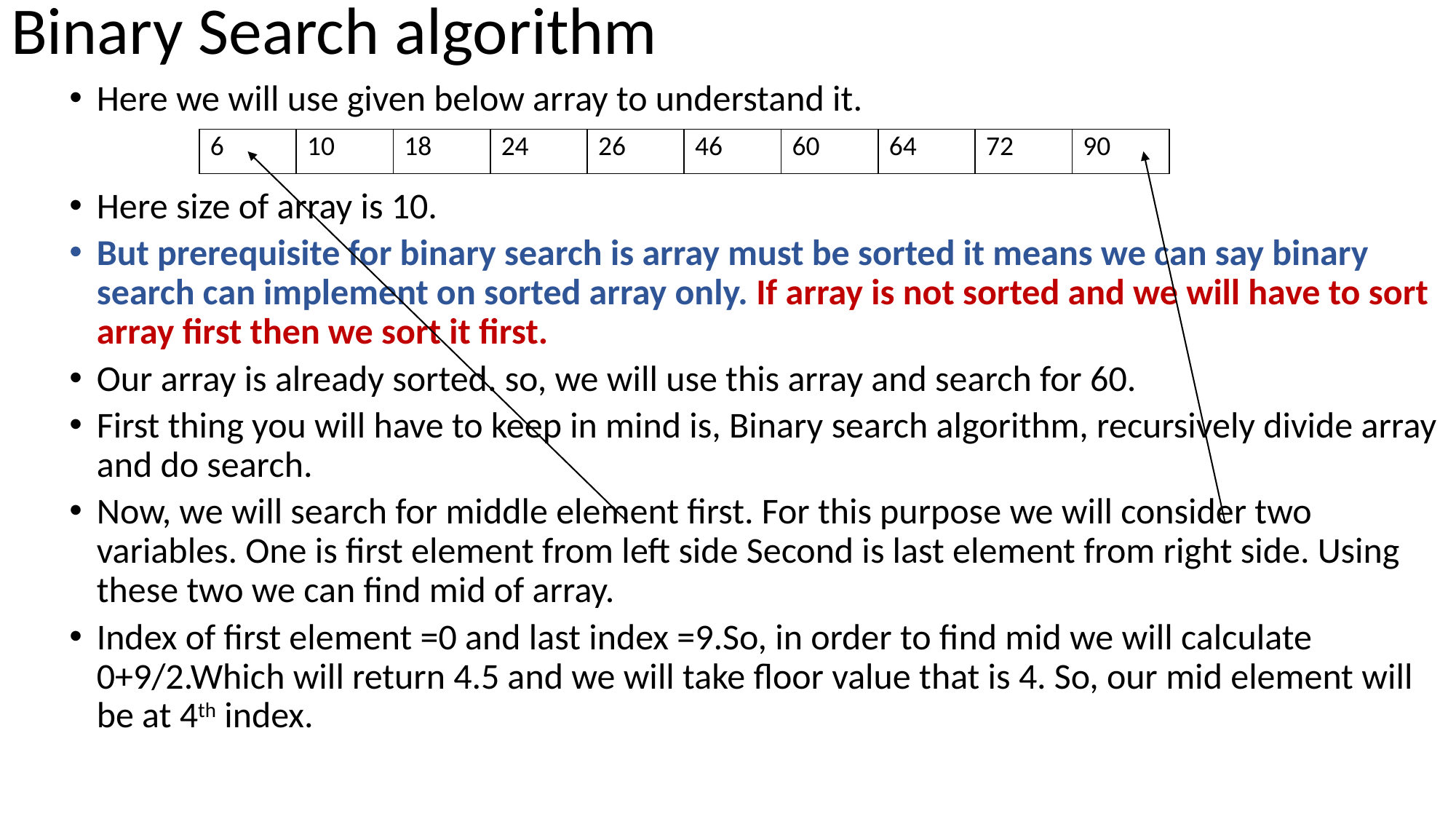

# Binary Search algorithm
Here we will use given below array to understand it.

Here size of array is 10.
But prerequisite for binary search is array must be sorted it means we can say binary search can implement on sorted array only. If array is not sorted and we will have to sort array first then we sort it first.
Our array is already sorted. so, we will use this array and search for 60.
First thing you will have to keep in mind is, Binary search algorithm, recursively divide array and do search.
Now, we will search for middle element first. For this purpose we will consider two variables. One is first element from left side Second is last element from right side. Using these two we can find mid of array.
Index of first element =0 and last index =9.So, in order to find mid we will calculate 0+9/2.Which will return 4.5 and we will take floor value that is 4. So, our mid element will be at 4th index.
| 6 | 10 | 18 | 24 | 26 | 46 | 60 | 64 | 72 | 90 |
| --- | --- | --- | --- | --- | --- | --- | --- | --- | --- |